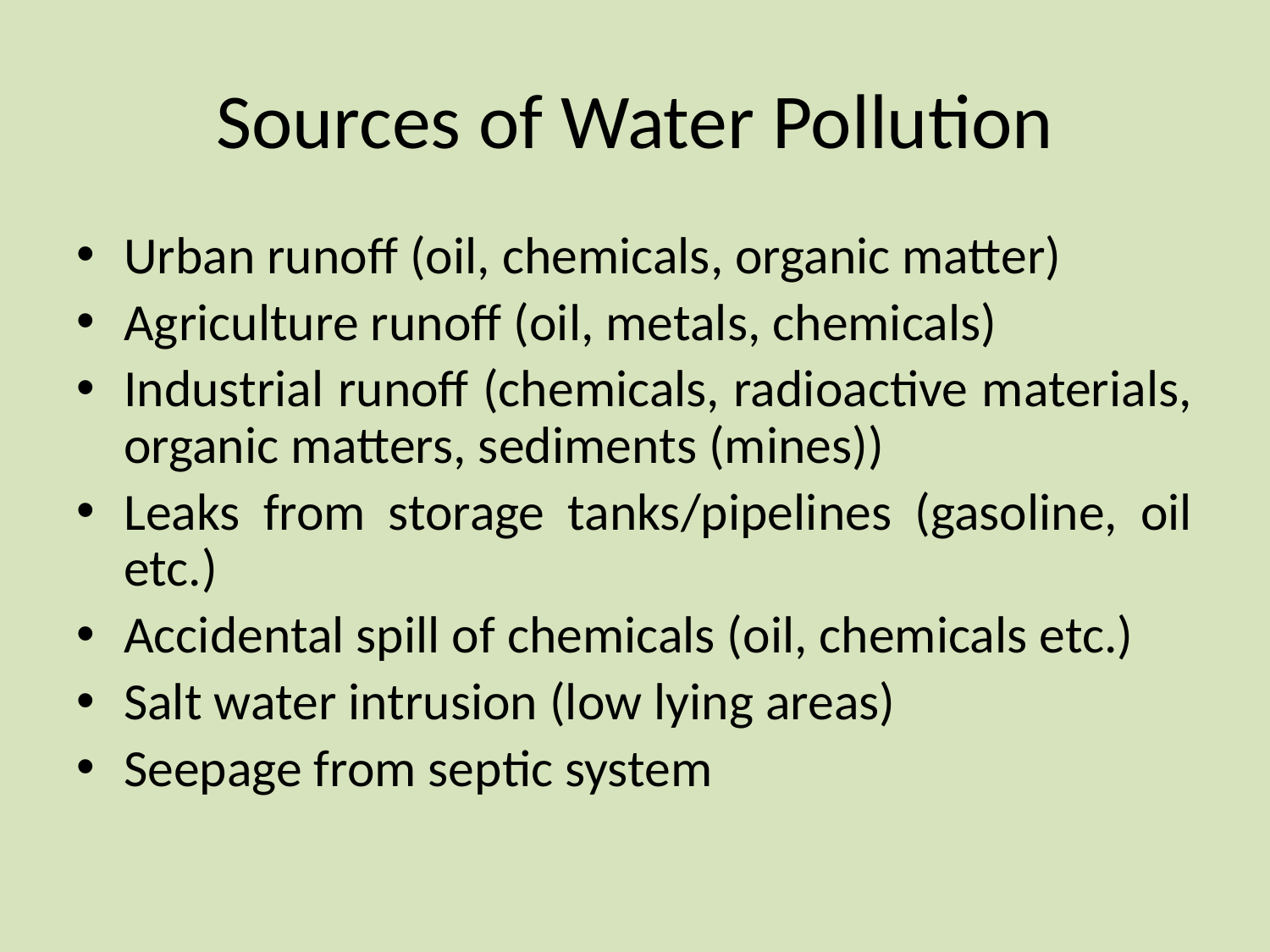

# Sources of Water Pollution
Urban runoff (oil, chemicals, organic matter)
Agriculture runoff (oil, metals, chemicals)
Industrial runoff (chemicals, radioactive materials, organic matters, sediments (mines))
Leaks from storage tanks/pipelines (gasoline, oil etc.)
Accidental spill of chemicals (oil, chemicals etc.)
Salt water intrusion (low lying areas)
Seepage from septic system